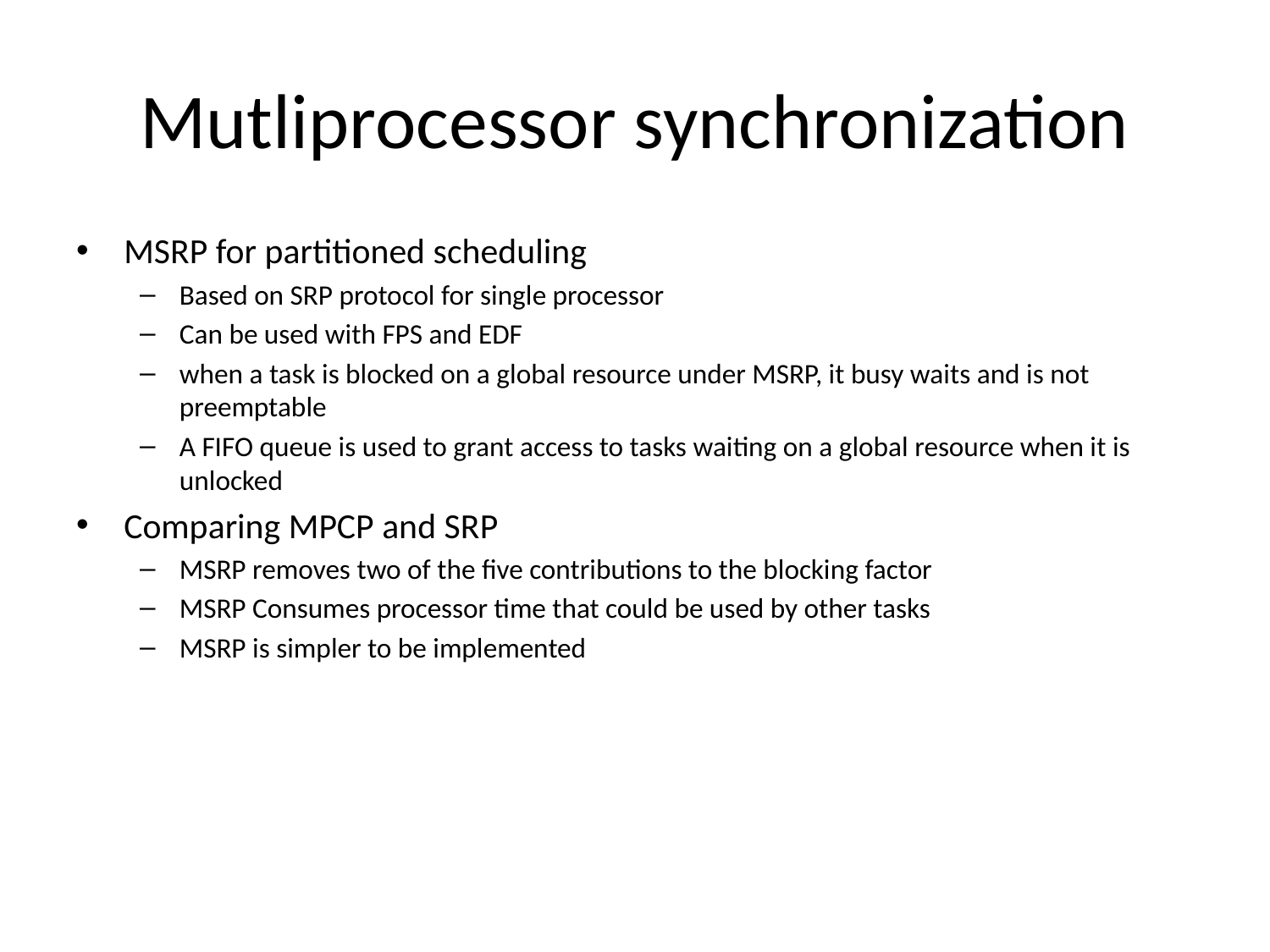

# Mutliprocessor synchronization
MSRP for partitioned scheduling
Based on SRP protocol for single processor
Can be used with FPS and EDF
when a task is blocked on a global resource under MSRP, it busy waits and is not preemptable
A FIFO queue is used to grant access to tasks waiting on a global resource when it is unlocked
Comparing MPCP and SRP
MSRP removes two of the five contributions to the blocking factor
MSRP Consumes processor time that could be used by other tasks
MSRP is simpler to be implemented